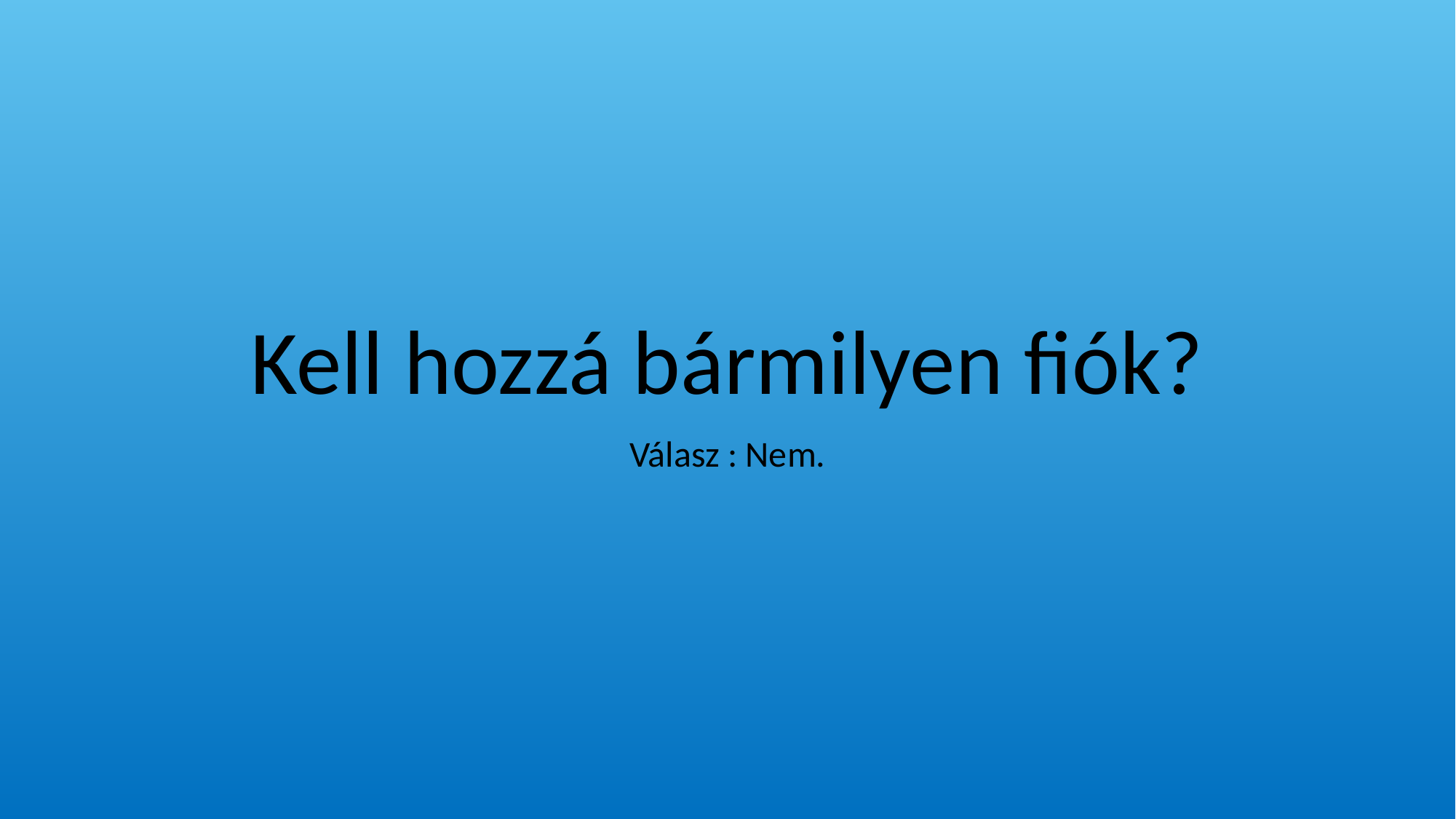

# Kell hozzá bármilyen fiók?
Válasz : Nem.